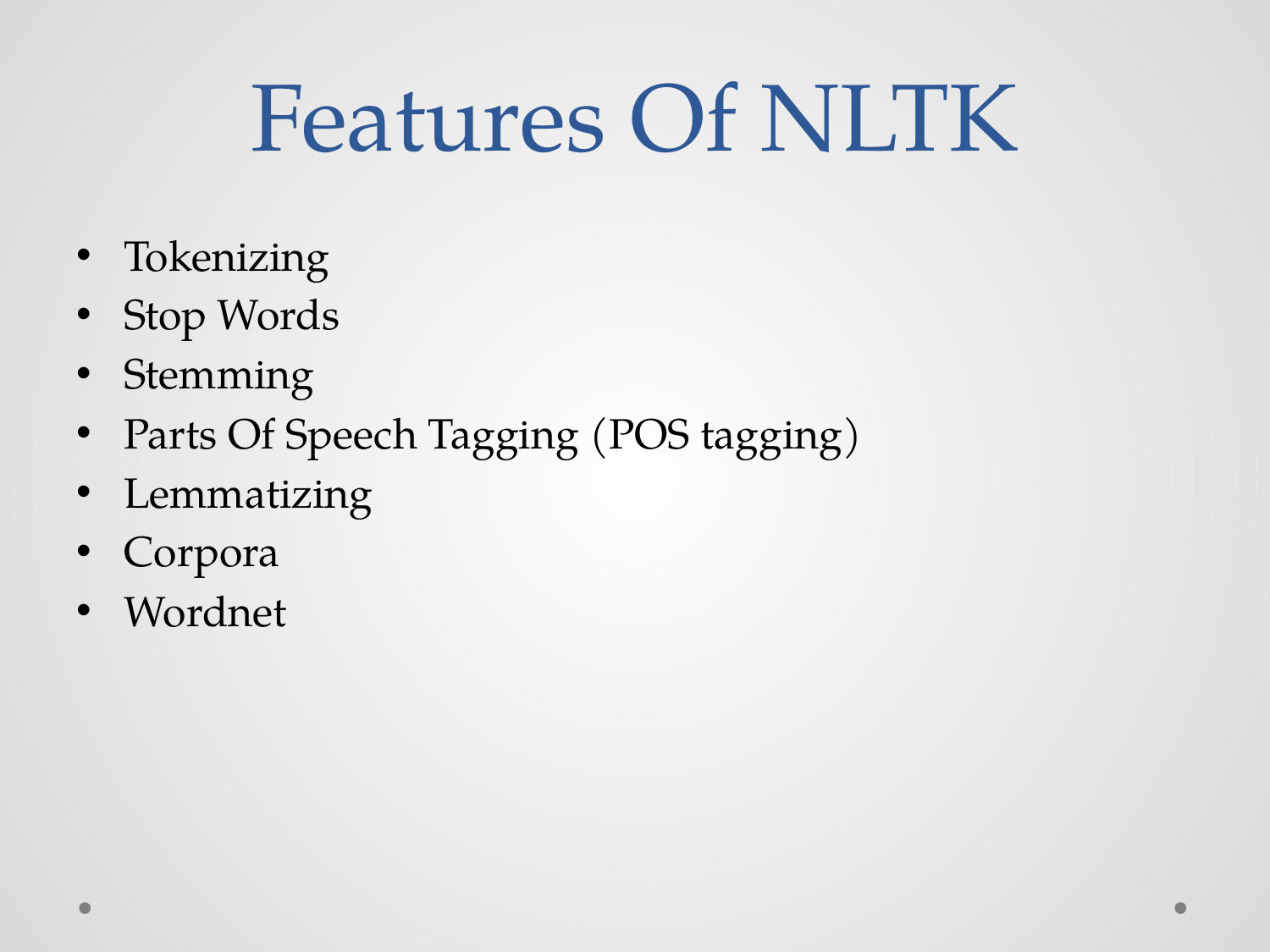

# Features Of NLTK
Tokenizing
Stop Words
Stemming
Parts Of Speech Tagging (POS tagging)
Lemmatizing
Corpora
Wordnet